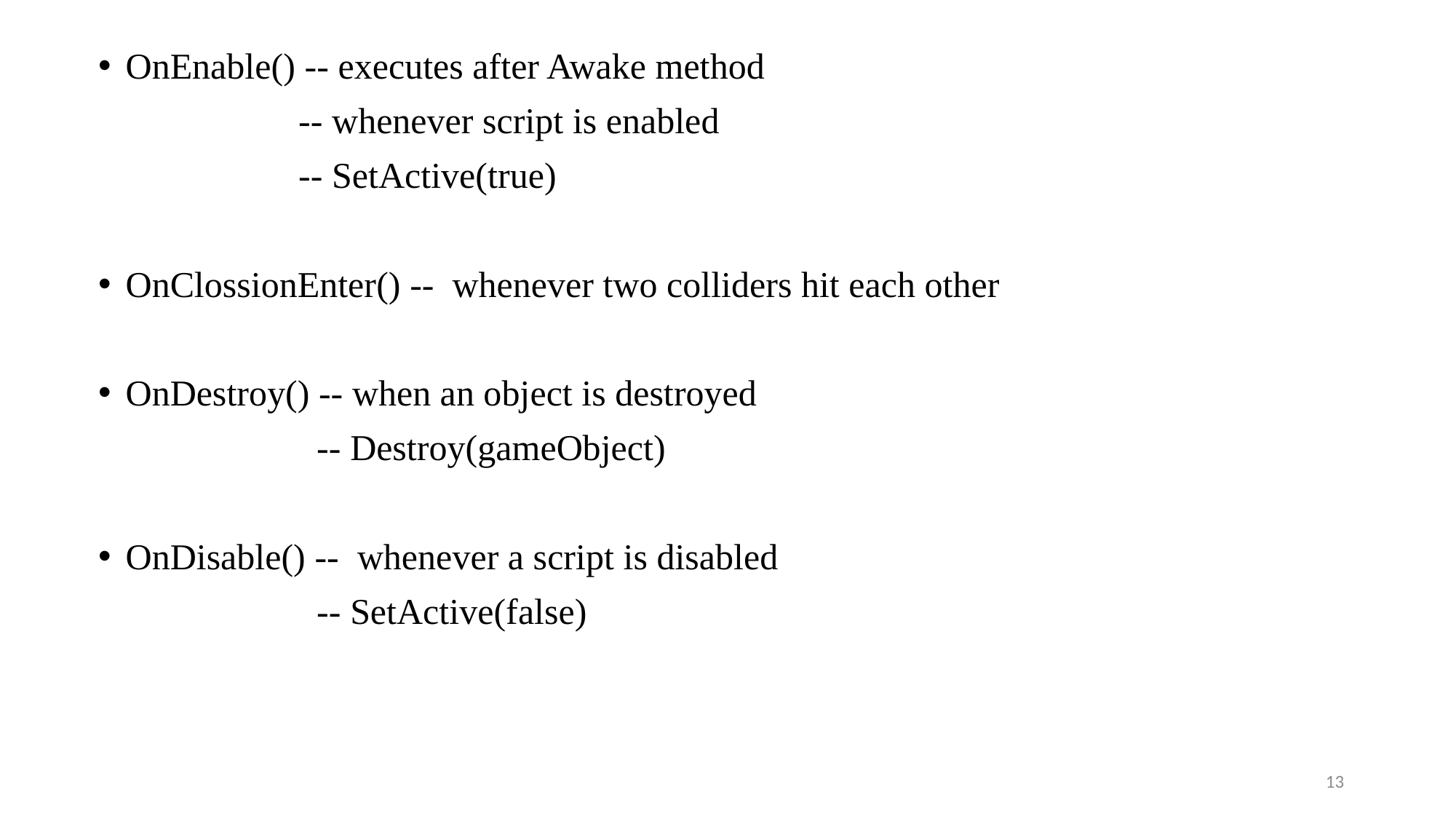

OnEnable() -- executes after Awake method
                      -- whenever script is enabled
                      -- SetActive(true)

OnClossionEnter() --  whenever two colliders hit each other

OnDestroy() -- when an object is destroyed
                        -- Destroy(gameObject)

OnDisable() --  whenever a script is disabled
                        -- SetActive(false)

13